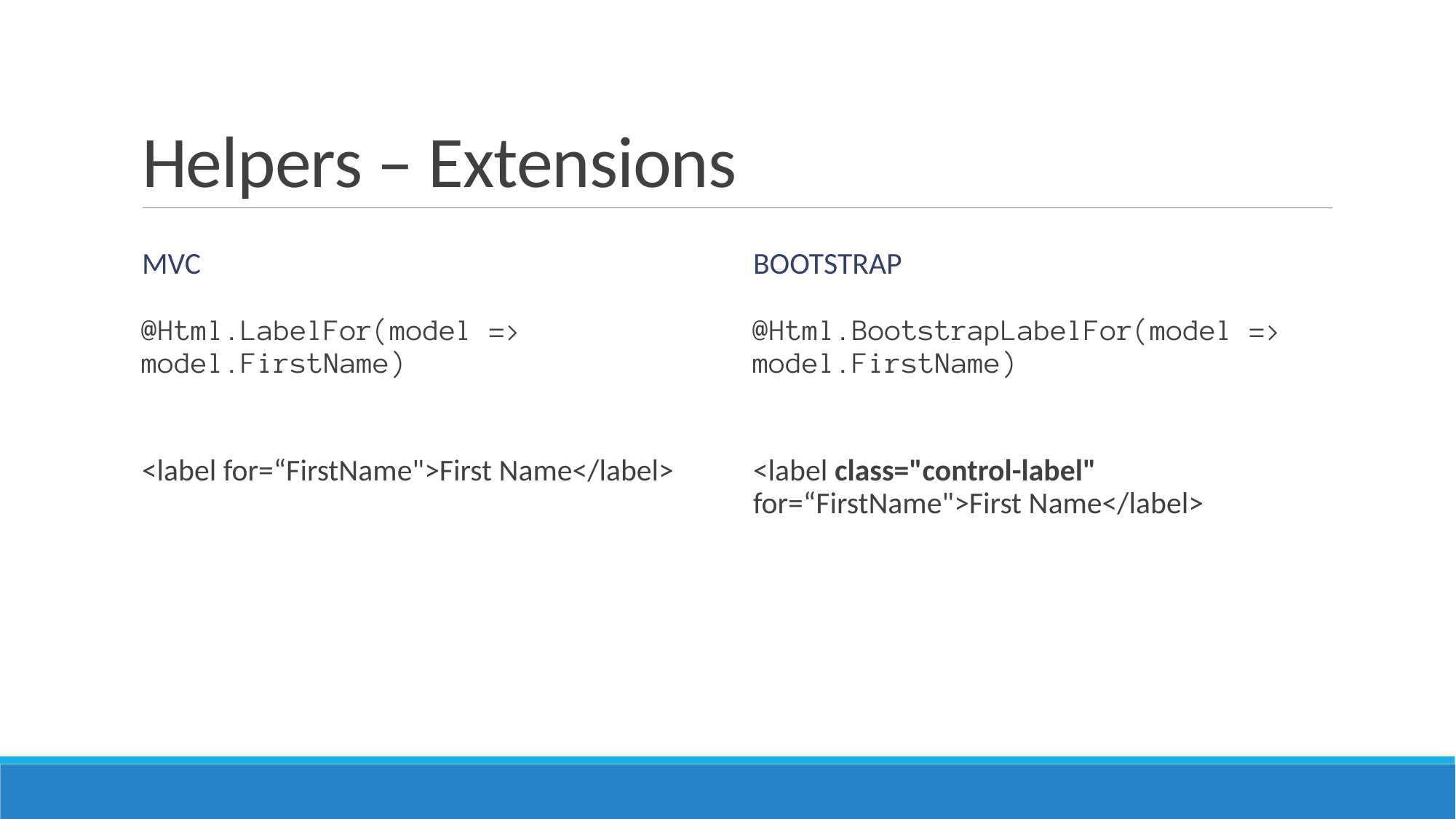

# Helpers – Extensions
MVC
BOOTSTRAP
@Html.BootstrapLabelFor(model => model.FirstName)

<label class="control-label" for=“FirstName">First Name</label>
@Html.LabelFor(model => model.FirstName)

<label for=“FirstName">First Name</label>